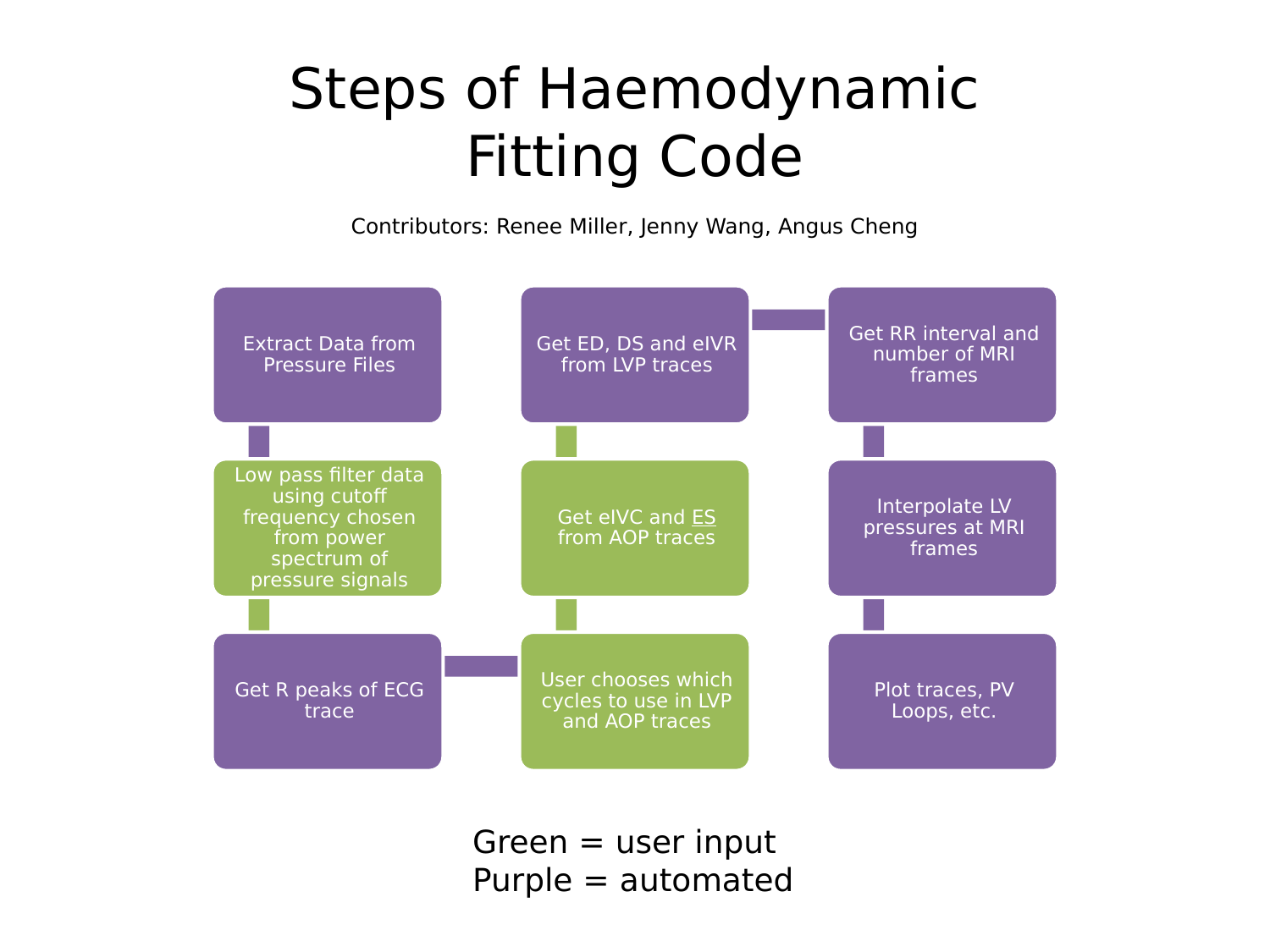

Steps of Haemodynamic Fitting Code

Contributors: Renee Miller, Jenny Wang, Angus Cheng
Extract Data from Pressure Files
Low pass filter data using cutoff frequency chosen from power spectrum of pressure signals
Get R peaks of ECG trace
User chooses which cycles to use in LVP and AOP traces
Get eIVC and ES from AOP traces
Get ED, DS and eIVR from LVP traces
Get RR interval and number of MRI frames
Interpolate LV pressures at MRI frames
Plot traces, PV Loops, etc.
Green = user input
Purple = automated